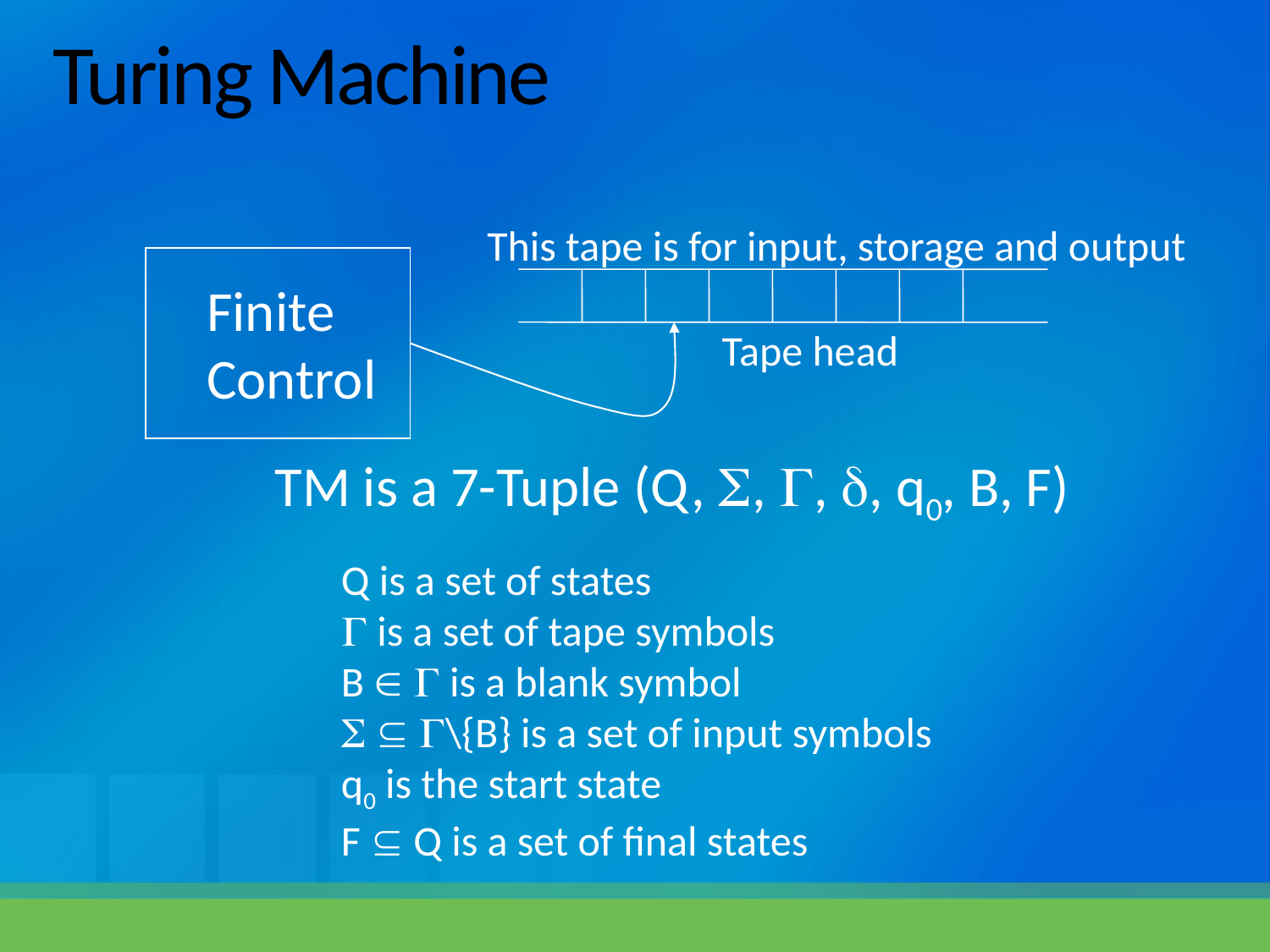

# Turing Machine
This tape is for input, storage and output

Finite
Control

Tape head

TM is a 7-Tuple (Q, Σ, Γ, δ, q0, B, F)
Q is a set of states
Γ is a set of tape symbols
B ∈ Γ is a blank symbol
Σ ⊆ Γ\{B} is a set of input symbols
q0 is the start state
F ⊆ Q is a set of final states